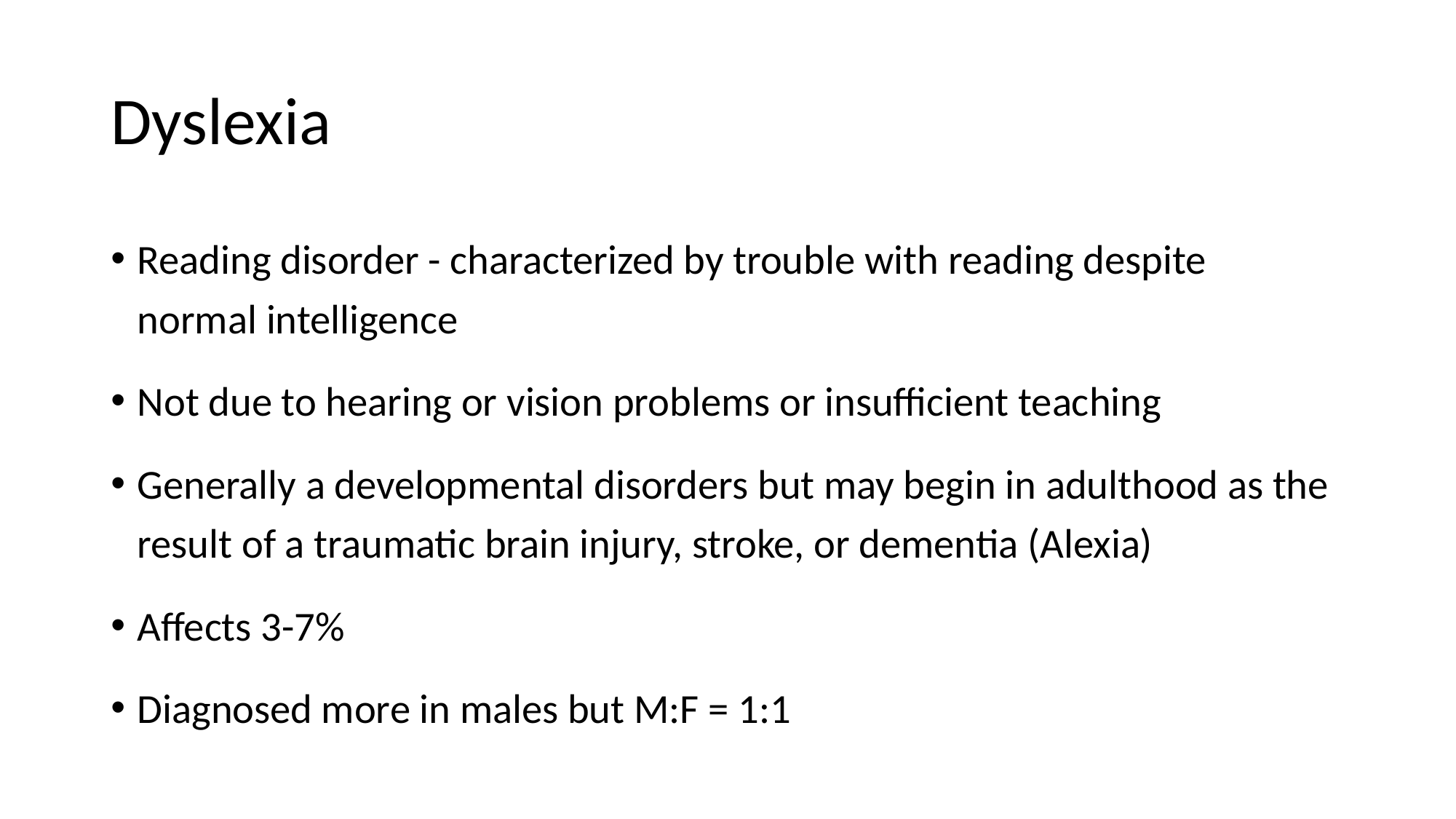

# Dyslexia
Reading disorder - characterized by trouble with reading despite normal intelligence
Not due to hearing or vision problems or insufficient teaching
Generally a developmental disorders but may begin in adulthood as the result of a traumatic brain injury, stroke, or dementia (Alexia)
Affects 3-7%
Diagnosed more in males but M:F = 1:1